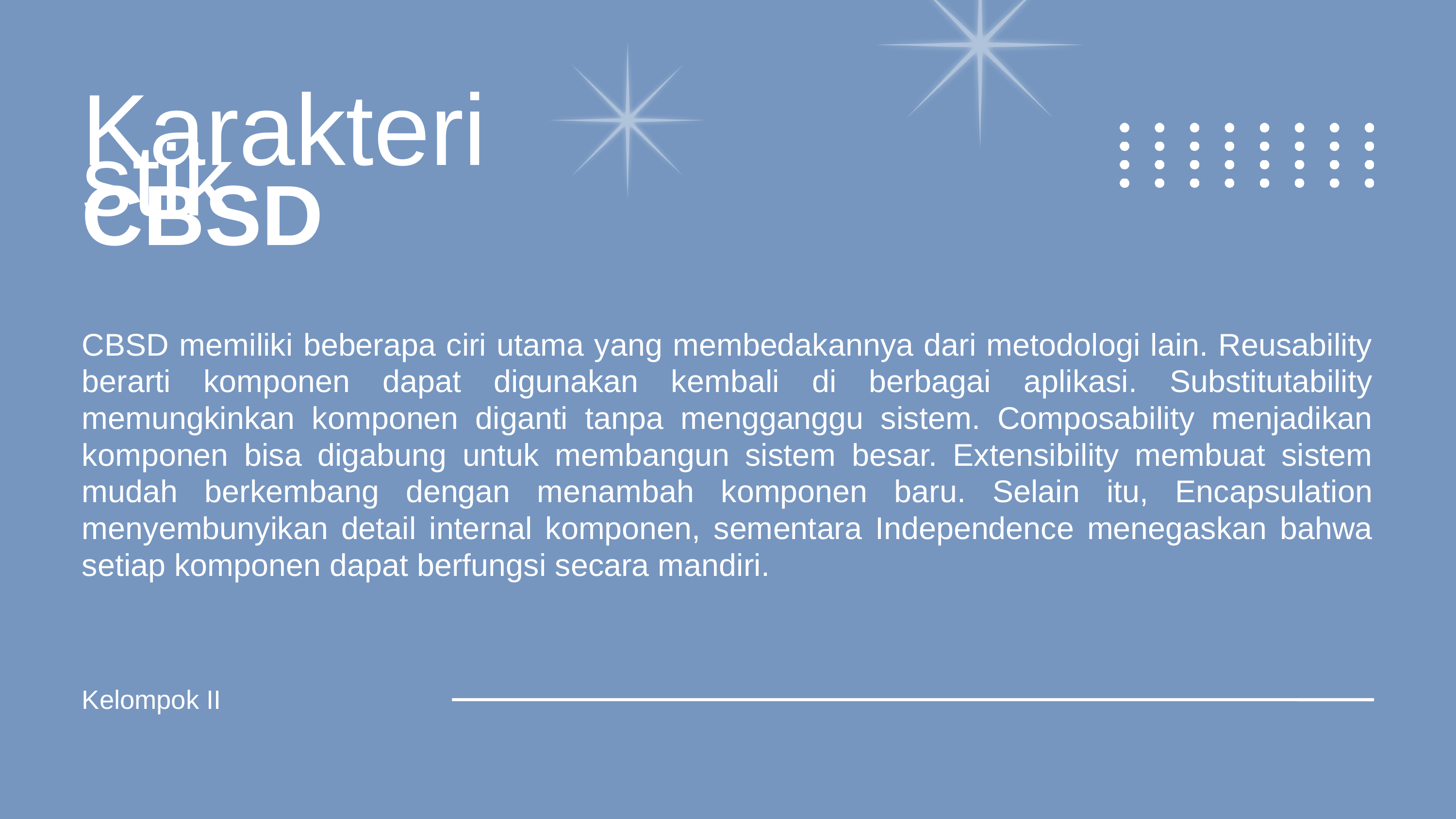

Karakteristik
CBSD
CBSD memiliki beberapa ciri utama yang membedakannya dari metodologi lain. Reusability berarti komponen dapat digunakan kembali di berbagai aplikasi. Substitutability memungkinkan komponen diganti tanpa mengganggu sistem. Composability menjadikan komponen bisa digabung untuk membangun sistem besar. Extensibility membuat sistem mudah berkembang dengan menambah komponen baru. Selain itu, Encapsulation menyembunyikan detail internal komponen, sementara Independence menegaskan bahwa setiap komponen dapat berfungsi secara mandiri.

Kelompok II